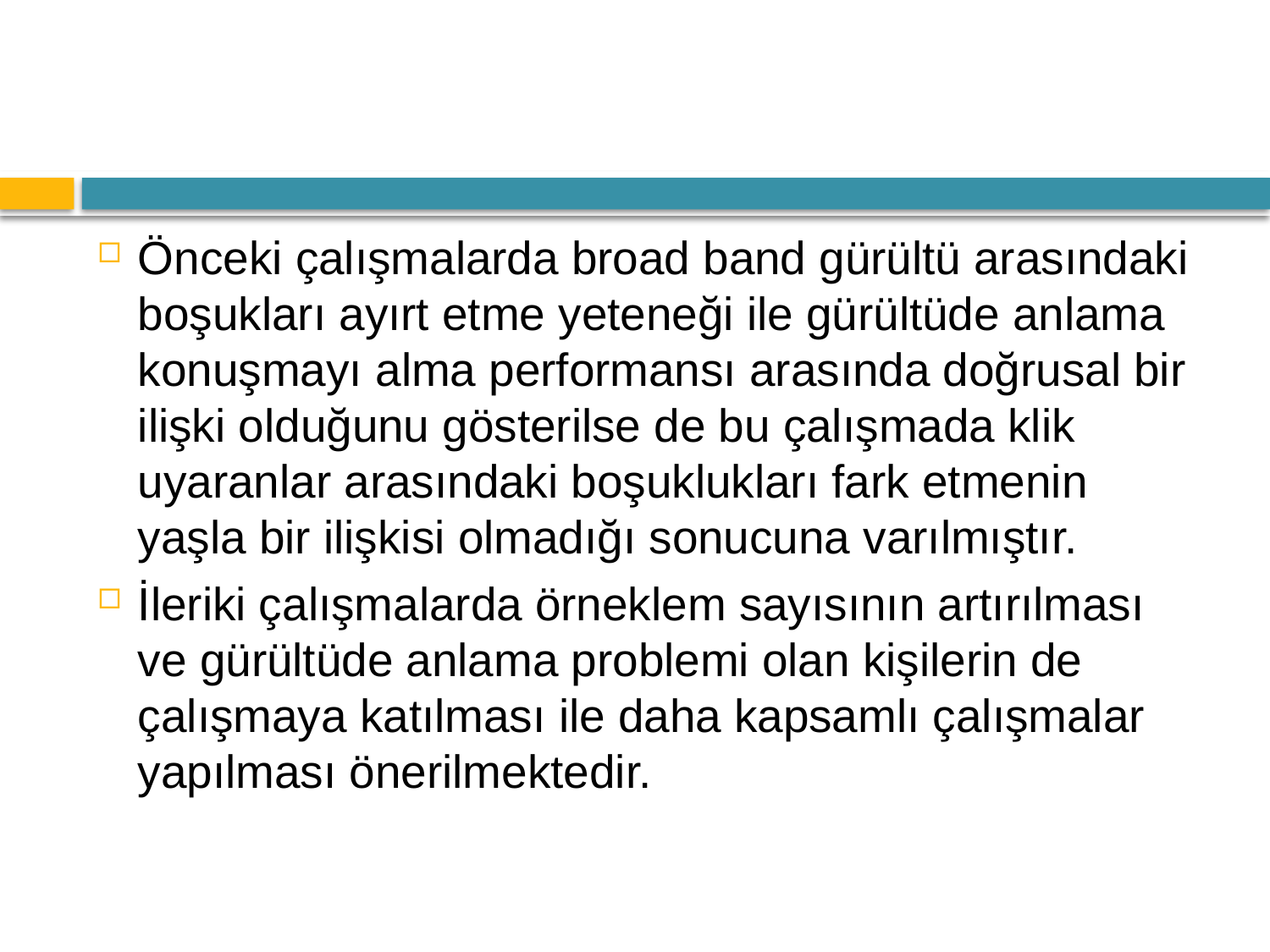

#
Önceki çalışmalarda broad band gürültü arasındaki boşukları ayırt etme yeteneği ile gürültüde anlama konuşmayı alma performansı arasında doğrusal bir ilişki olduğunu gösterilse de bu çalışmada klik uyaranlar arasındaki boşuklukları fark etmenin yaşla bir ilişkisi olmadığı sonucuna varılmıştır.
İleriki çalışmalarda örneklem sayısının artırılması ve gürültüde anlama problemi olan kişilerin de çalışmaya katılması ile daha kapsamlı çalışmalar yapılması önerilmektedir.